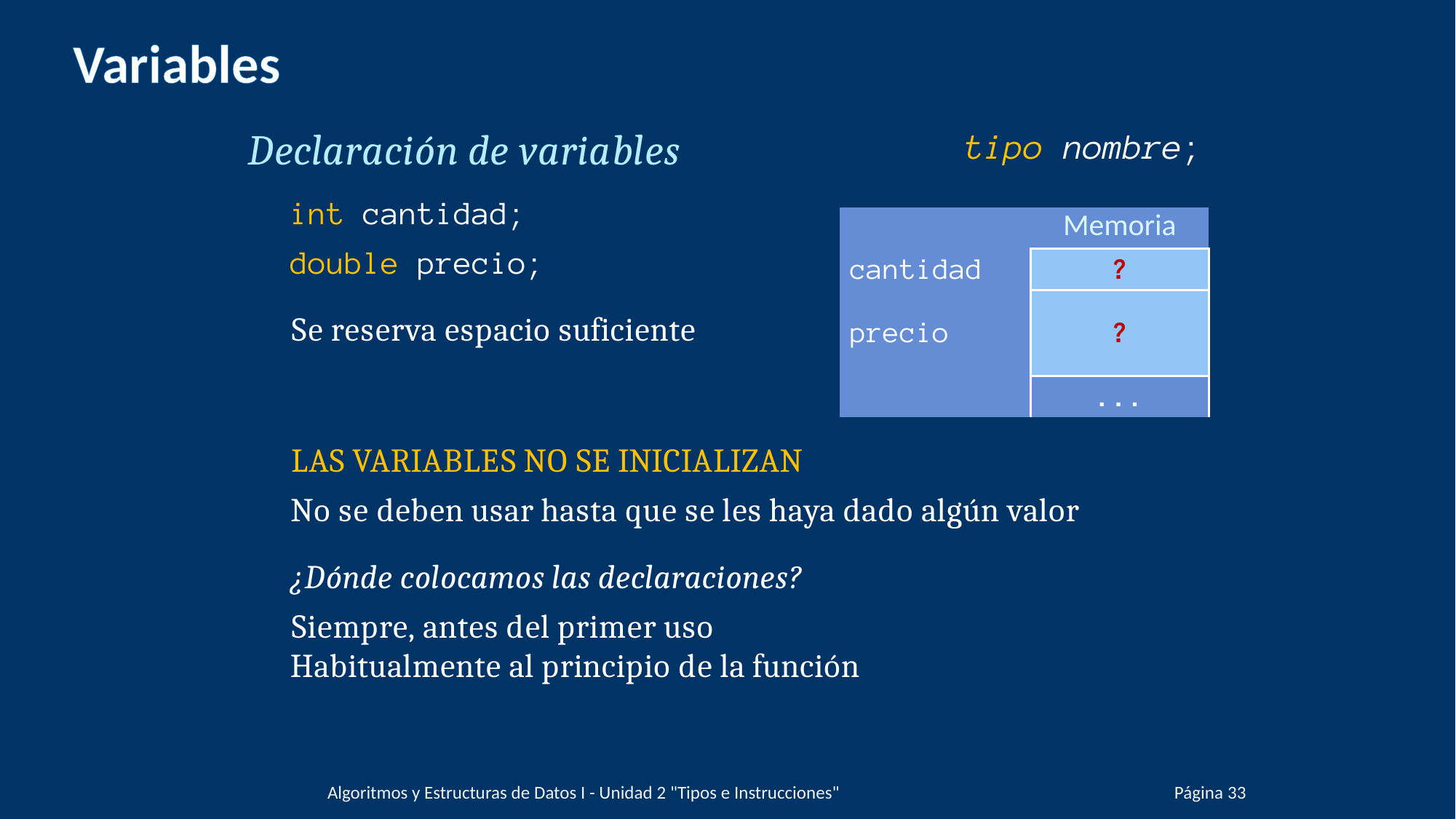

# Variables
Declaración de variables
int cantidad;
double precio;
Se reserva espacio suficiente
LAS VARIABLES NO SE INICIALIZAN
No se deben usar hasta que se les haya dado algún valor
¿Dónde colocamos las declaraciones?
Siempre, antes del primer uso
Habitualmente al principio de la función
tipo nombre;
|  | Memoria |
| --- | --- |
| cantidad | ? |
| precio | ? |
|  | ... |
Algoritmos y Estructuras de Datos I - Unidad 2 "Tipos e Instrucciones"
Página 33